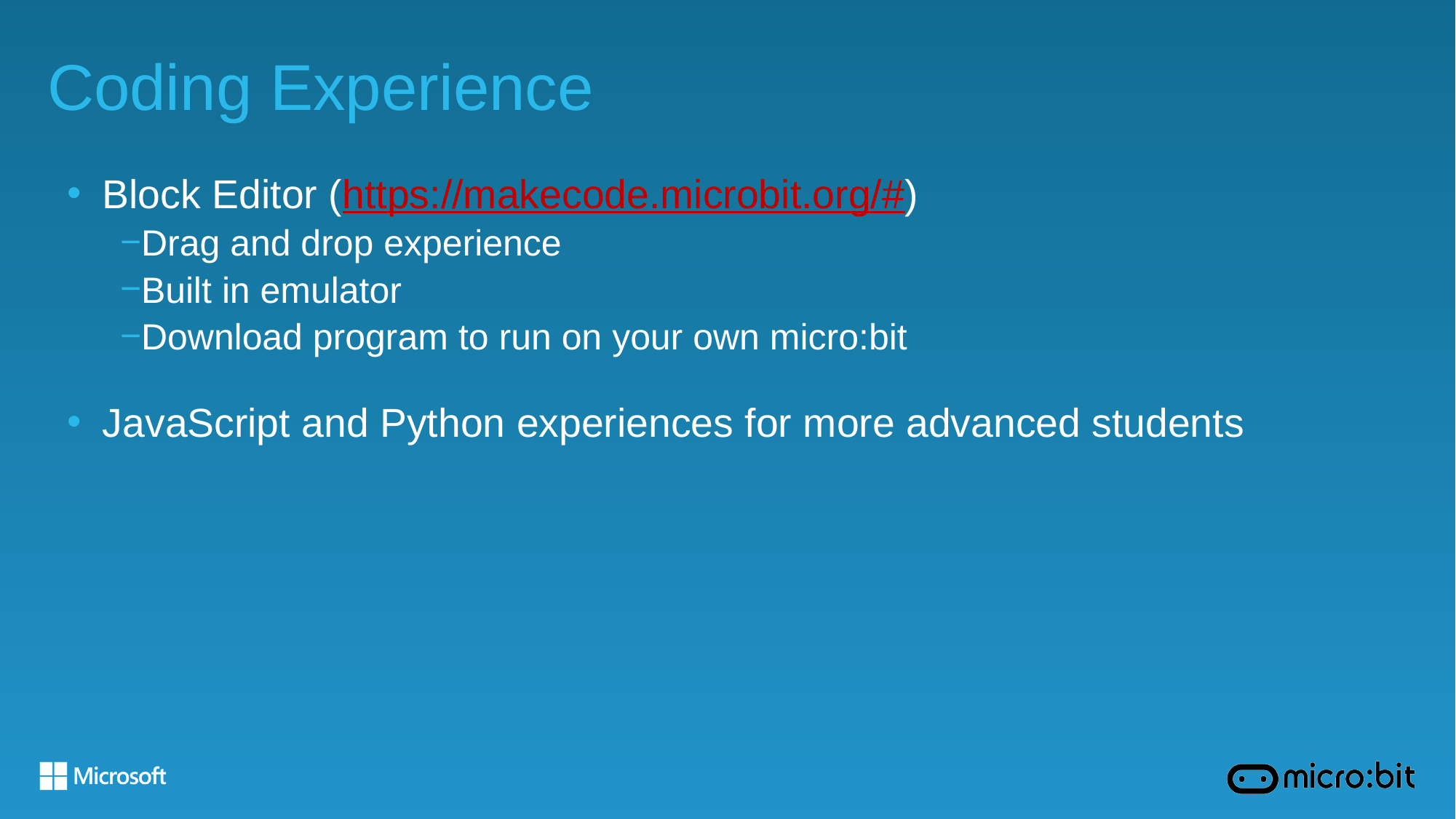

# Coding Experience
Block Editor (https://makecode.microbit.org/#)
Drag and drop experience
Built in emulator
Download program to run on your own micro:bit
JavaScript and Python experiences for more advanced students